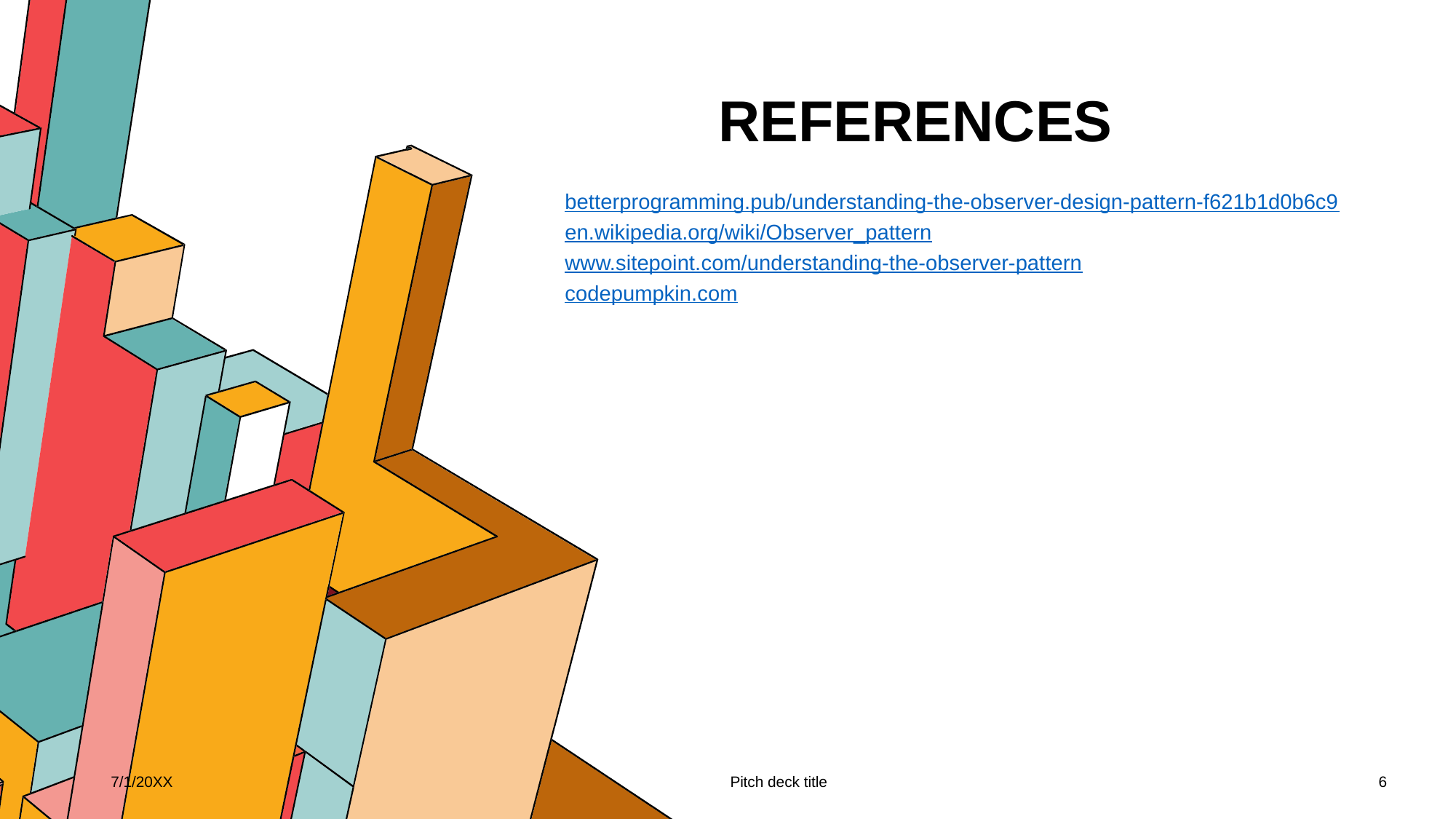

# References
betterprogramming.pub/understanding-the-observer-design-pattern-f621b1d0b6c9
en.wikipedia.org/wiki/Observer_pattern
www.sitepoint.com/understanding-the-observer-pattern
codepumpkin.com

7/1/20XX
Pitch deck title
6